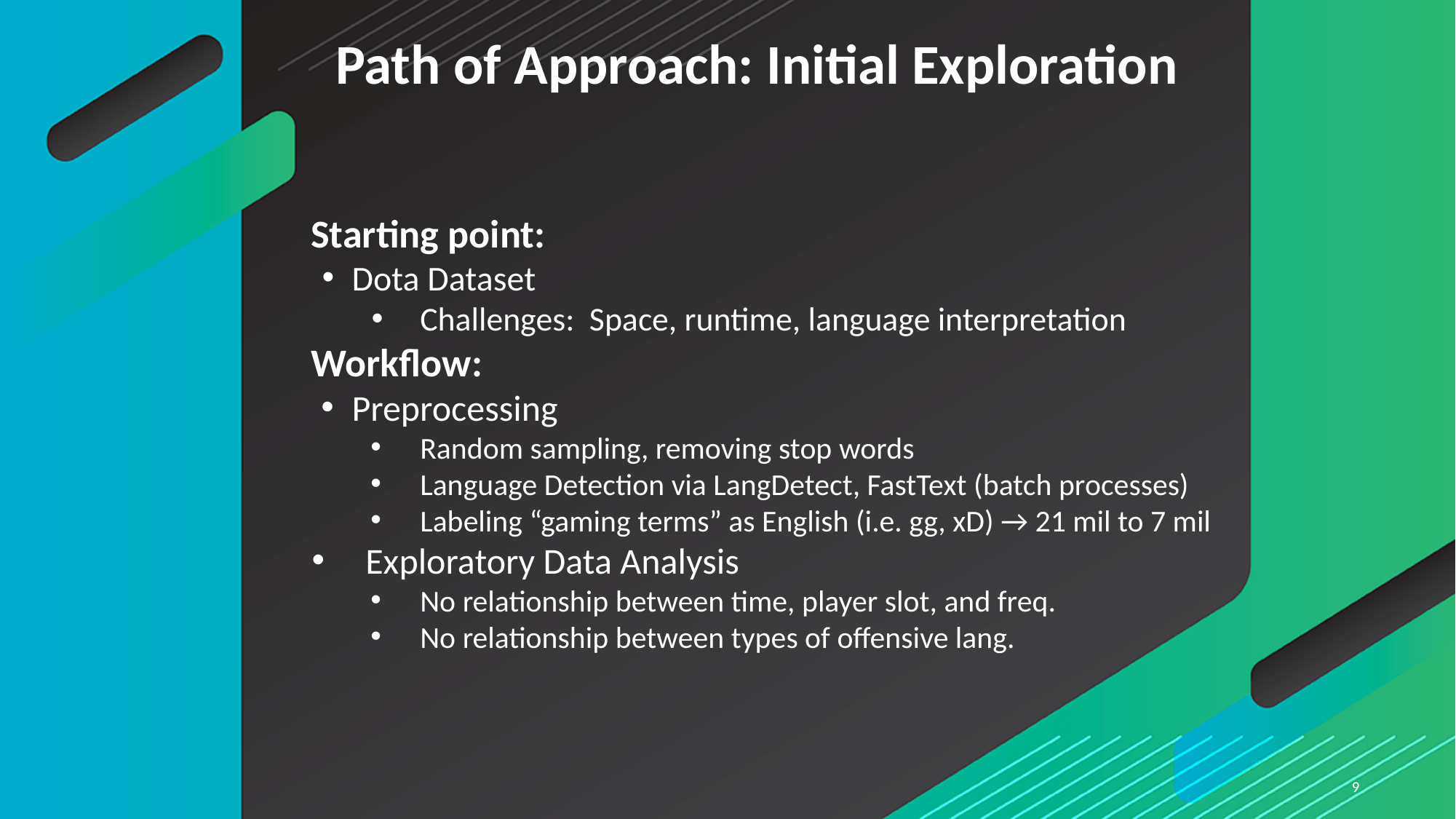

# Path of Approach: Initial Exploration

Starting point:
Dota Dataset
Challenges:  Space, runtime, language interpretation
Workflow:
Preprocessing
Random sampling, removing stop words
Language Detection via LangDetect, FastText (batch processes)
Labeling “gaming terms” as English (i.e. gg, xD) → 21 mil to 7 mil
Exploratory Data Analysis
No relationship between time, player slot, and freq.
No relationship between types of offensive lang.

9